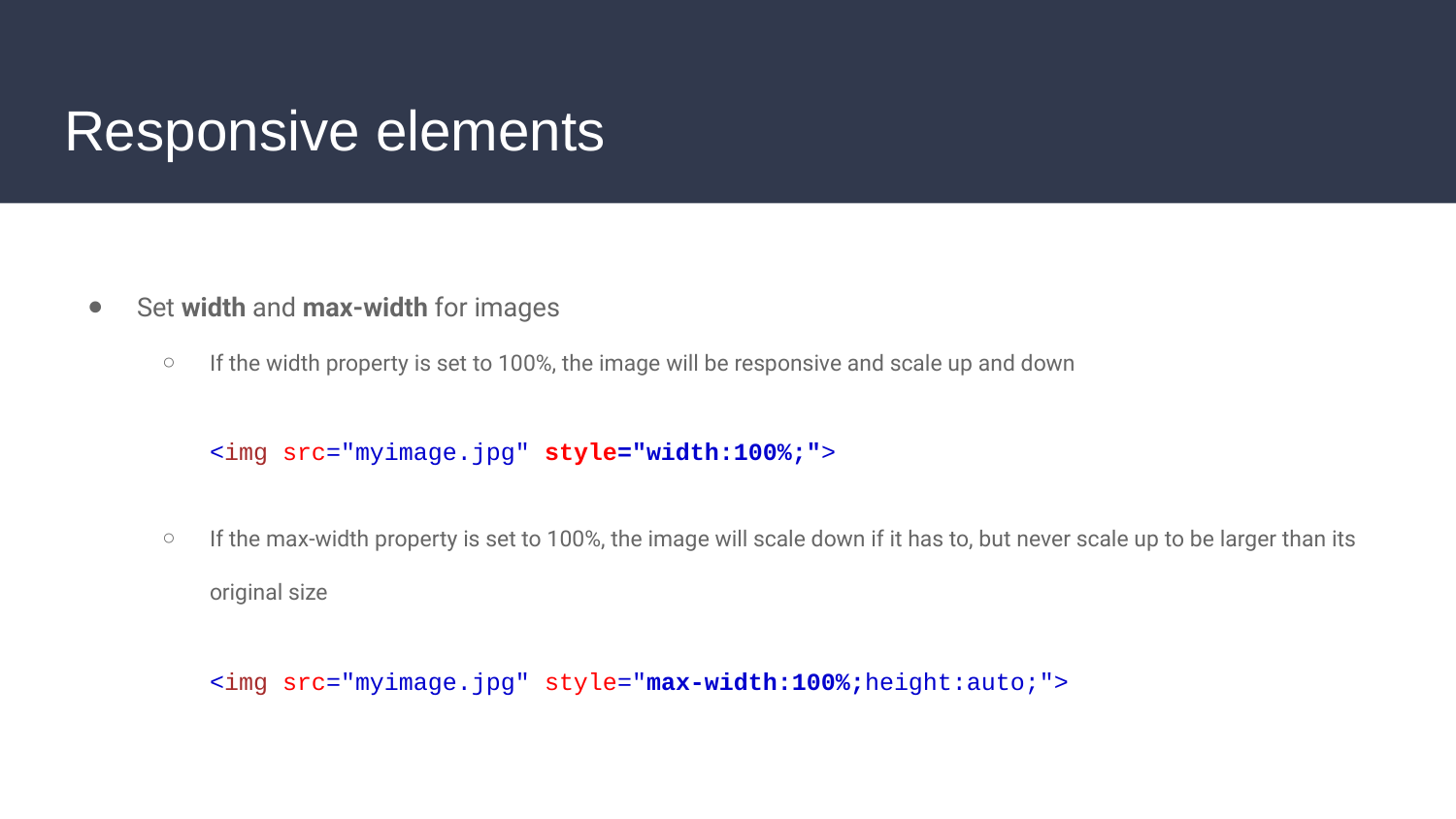

# Responsive elements
Set width and max-width for images
If the width property is set to 100%, the image will be responsive and scale up and down
<img src="myimage.jpg" style="width:100%;">
If the max-width property is set to 100%, the image will scale down if it has to, but never scale up to be larger than its original size
<img src="myimage.jpg" style="max-width:100%;height:auto;">